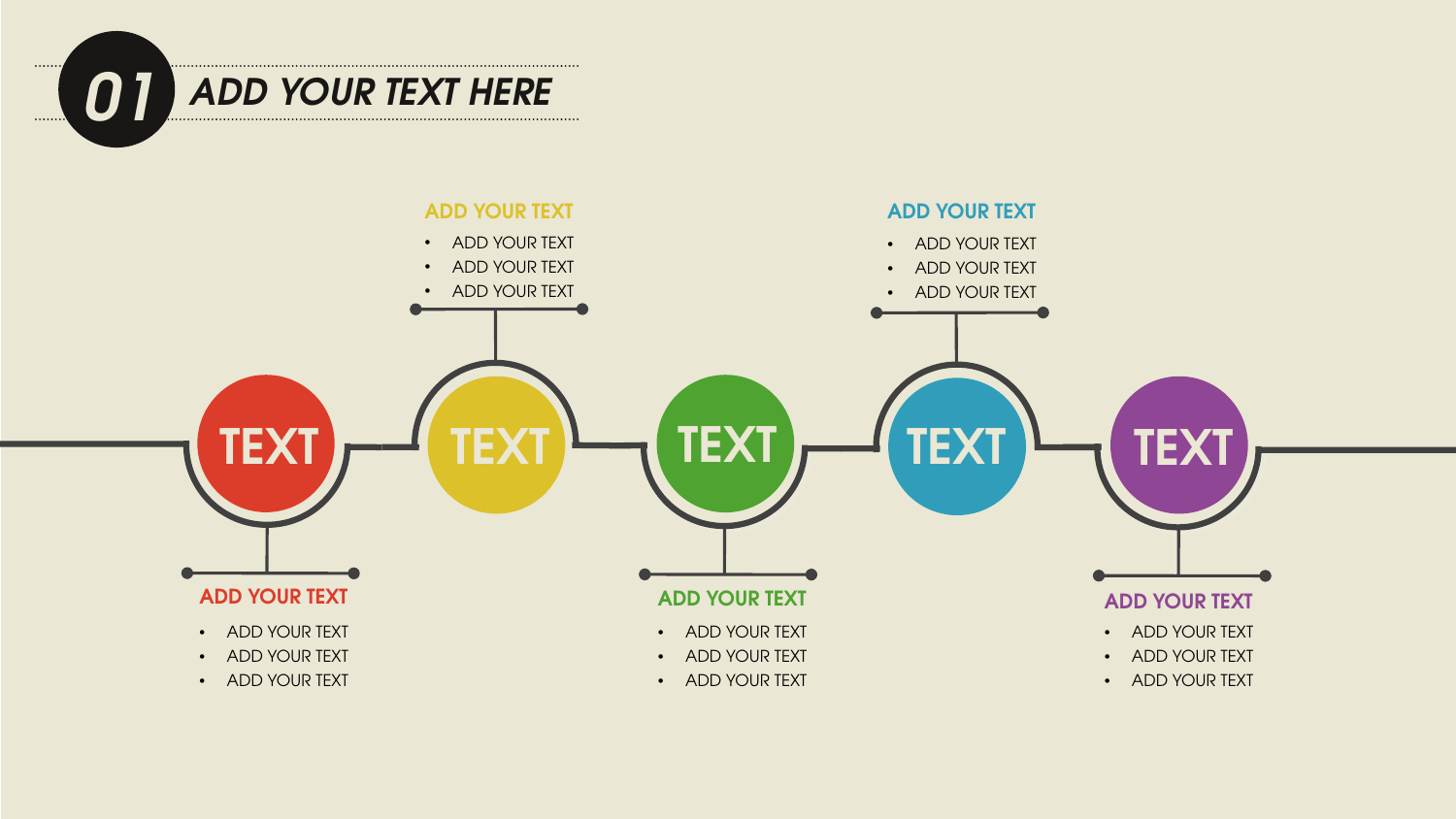

01
ADD YOUR TEXT HERE
ADD YOUR TEXT
ADD YOUR TEXT
ADD YOUR TEXT
ADD YOUR TEXT
ADD YOUR TEXT
ADD YOUR TEXT
ADD YOUR TEXT
ADD YOUR TEXT

TEXT
TEXT
TEXT
TEXT
TEXT

ADD YOUR TEXT
ADD YOUR TEXT
ADD YOUR TEXT
ADD YOUR TEXT
ADD YOUR TEXT
ADD YOUR TEXT
ADD YOUR TEXT
ADD YOUR TEXT
ADD YOUR TEXT
ADD YOUR TEXT
ADD YOUR TEXT
ADD YOUR TEXT